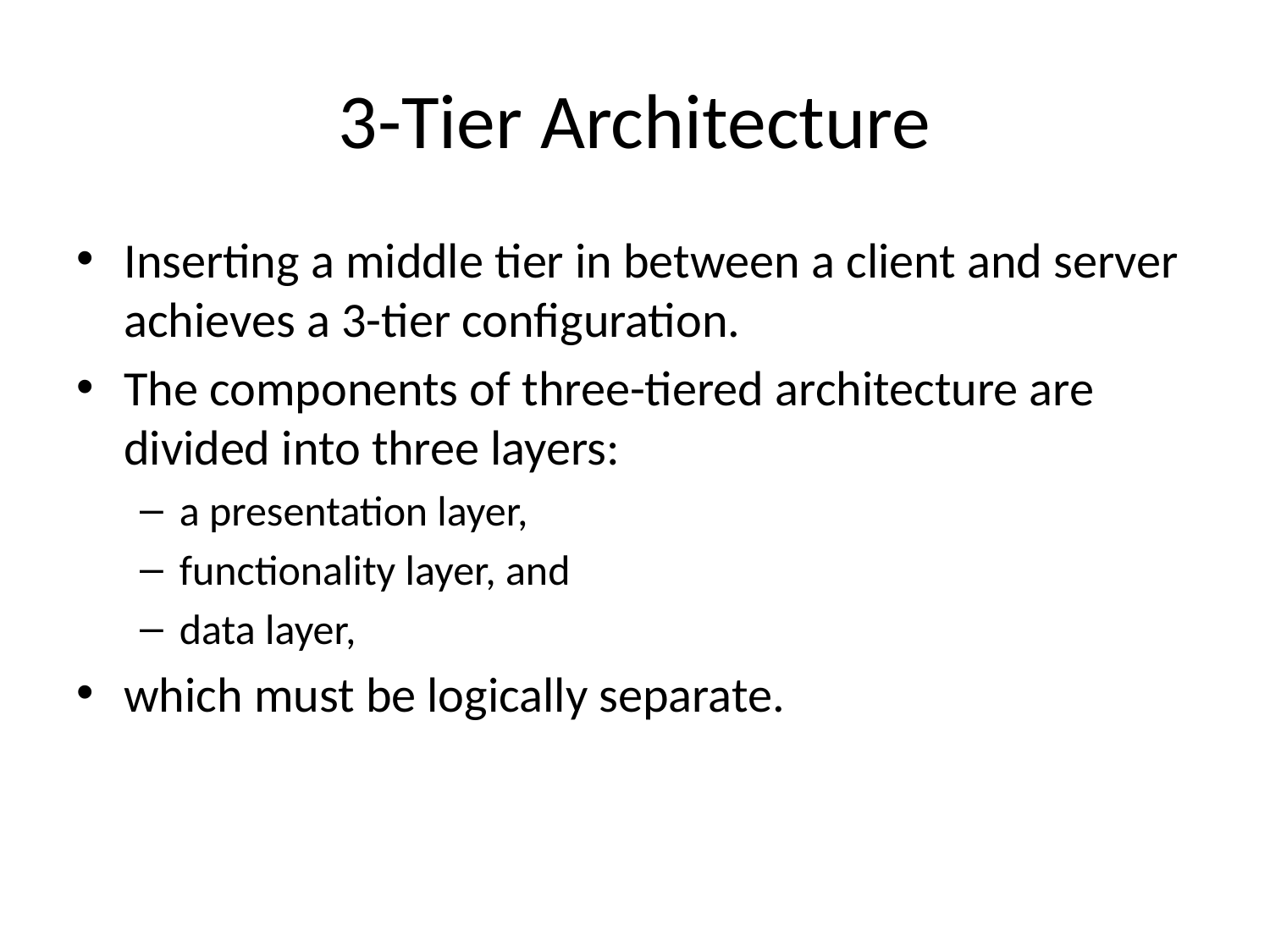

# 3-Tier Architecture
Inserting a middle tier in between a client and server achieves a 3-tier configuration.
The components of three-tiered architecture are divided into three layers:
a presentation layer,
functionality layer, and
data layer,
which must be logically separate.